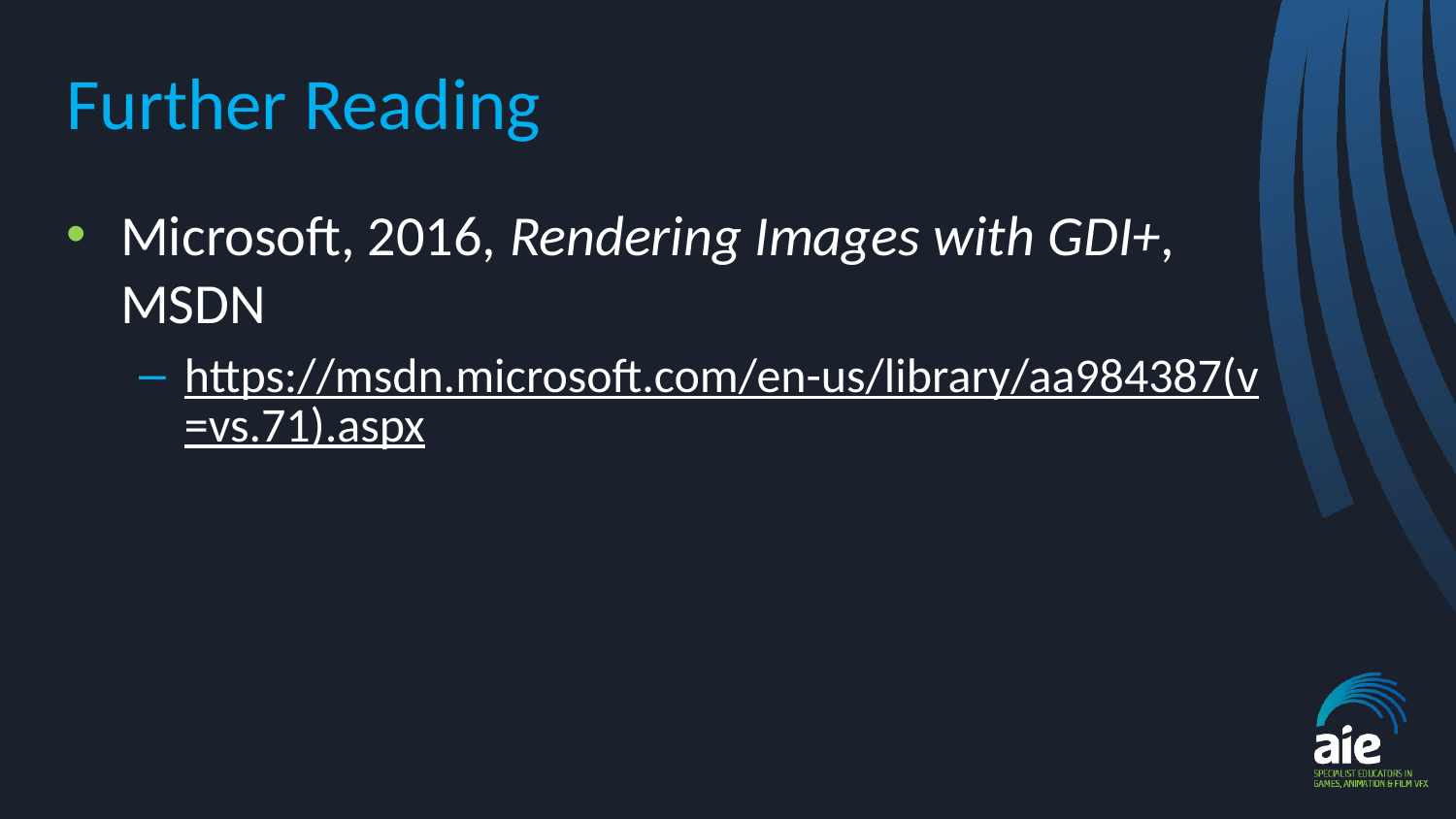

# Further Reading
Microsoft, 2016, Rendering Images with GDI+, MSDN
https://msdn.microsoft.com/en-us/library/aa984387(v=vs.71).aspx